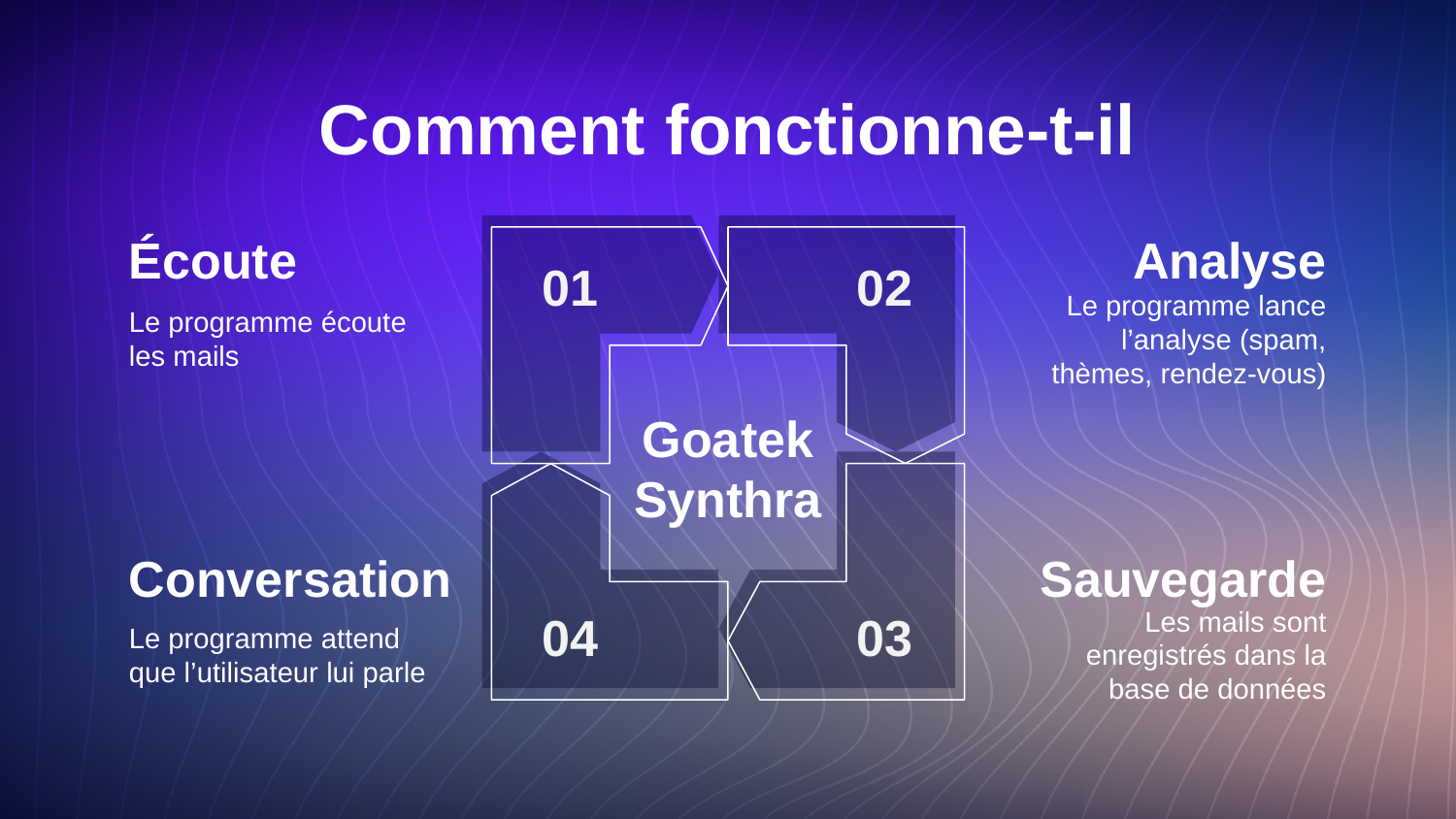

# Comment fonctionne-t-il

Écoute
Le programme écoute les mails
01
Analyse
Le programme lance l’analyse (spam, thèmes, rendez-vous)
02
Goatek Synthra
Conversation
Le programme attend que l’utilisateur lui parle
04
Sauvegarde
Les mails sont enregistrés dans la base de données
03